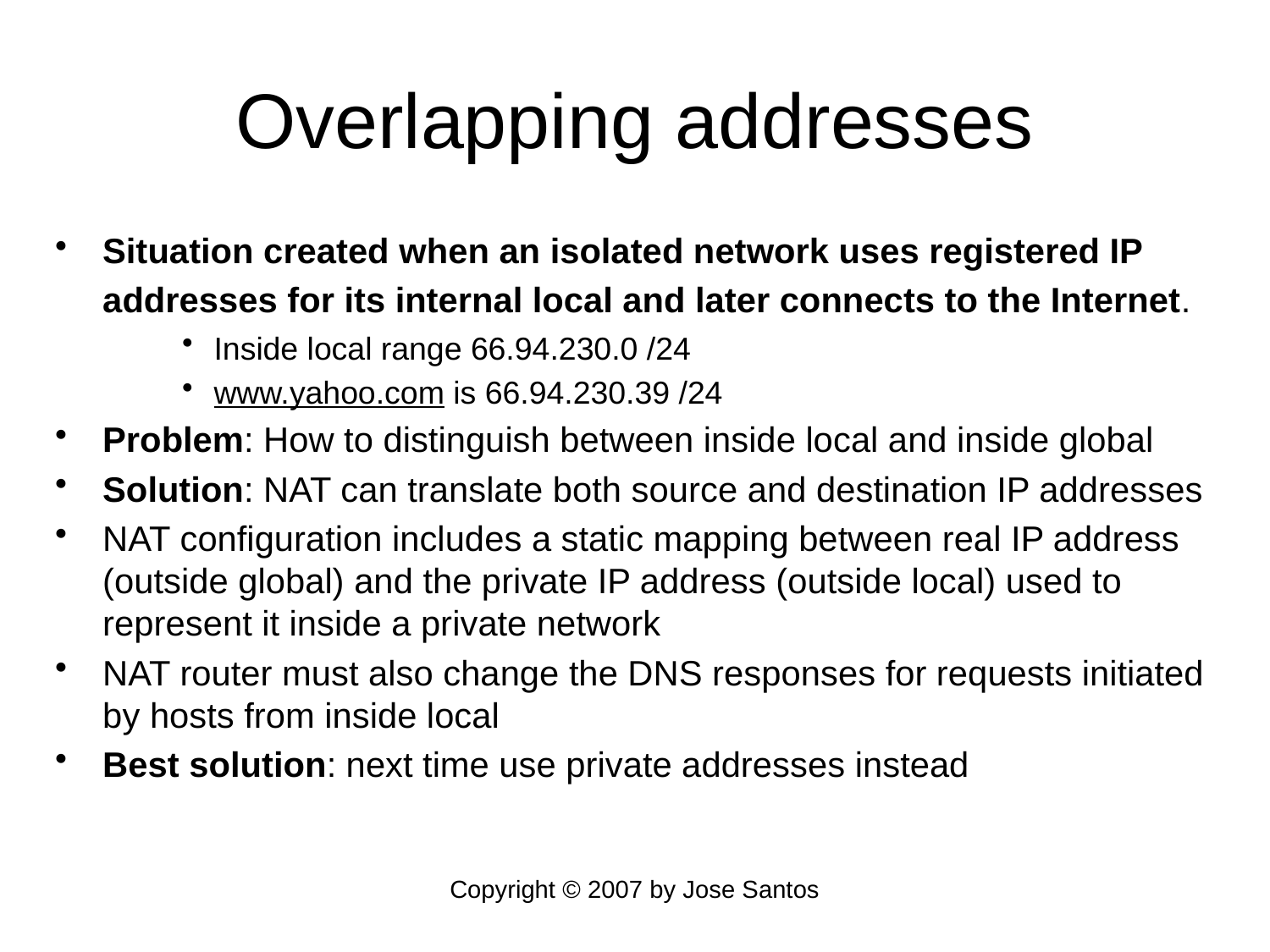

# Overlapping addresses
Situation created when an isolated network uses registered IP addresses for its internal local and later connects to the Internet.
Inside local range 66.94.230.0 /24
www.yahoo.com is 66.94.230.39 /24
Problem: How to distinguish between inside local and inside global
Solution: NAT can translate both source and destination IP addresses
NAT configuration includes a static mapping between real IP address (outside global) and the private IP address (outside local) used to represent it inside a private network
NAT router must also change the DNS responses for requests initiated by hosts from inside local
Best solution: next time use private addresses instead
Copyright © 2007 by Jose Santos